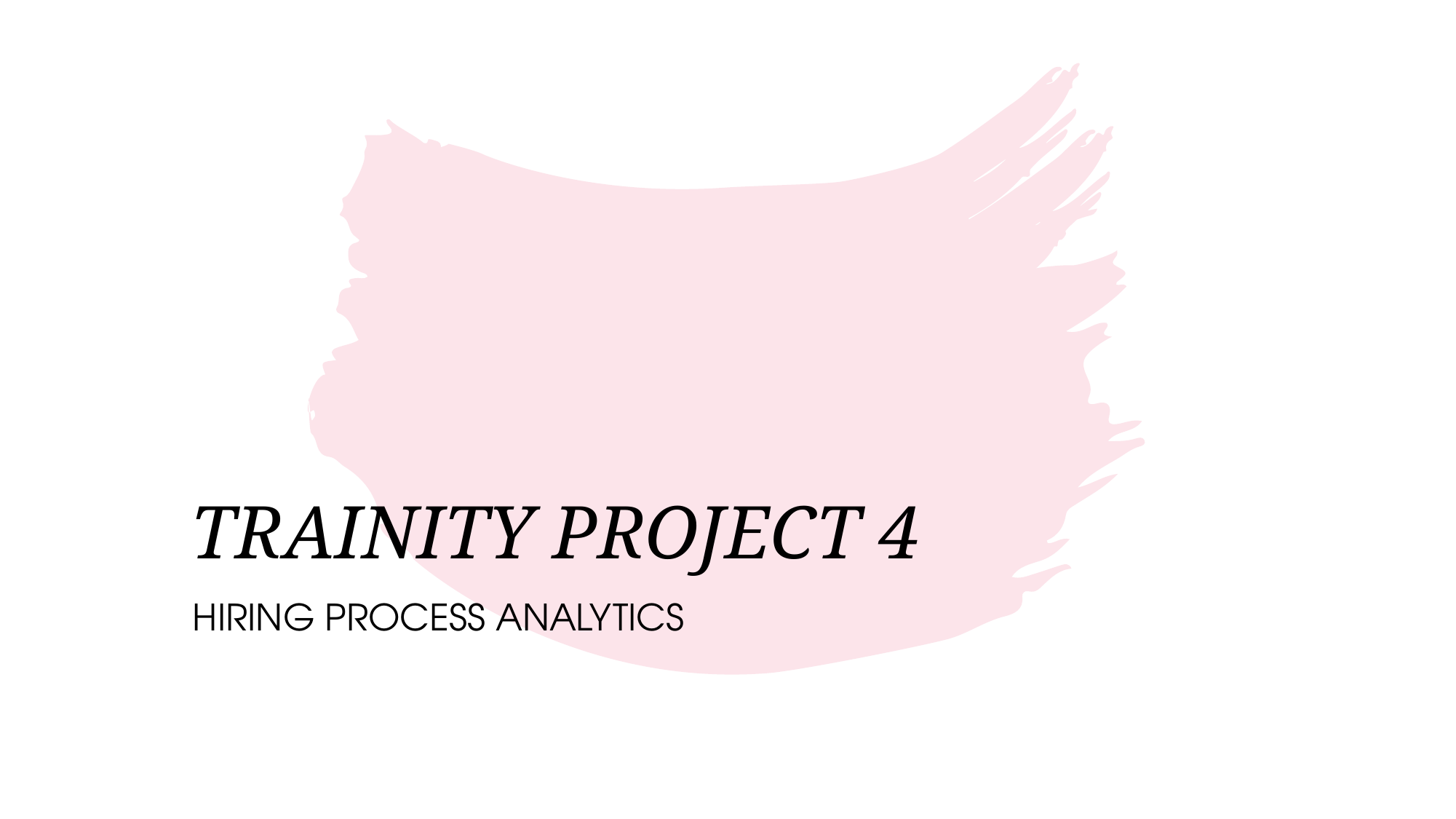

# TRAINITY PROJECT 4
HIRING PROCESS ANALYTICS